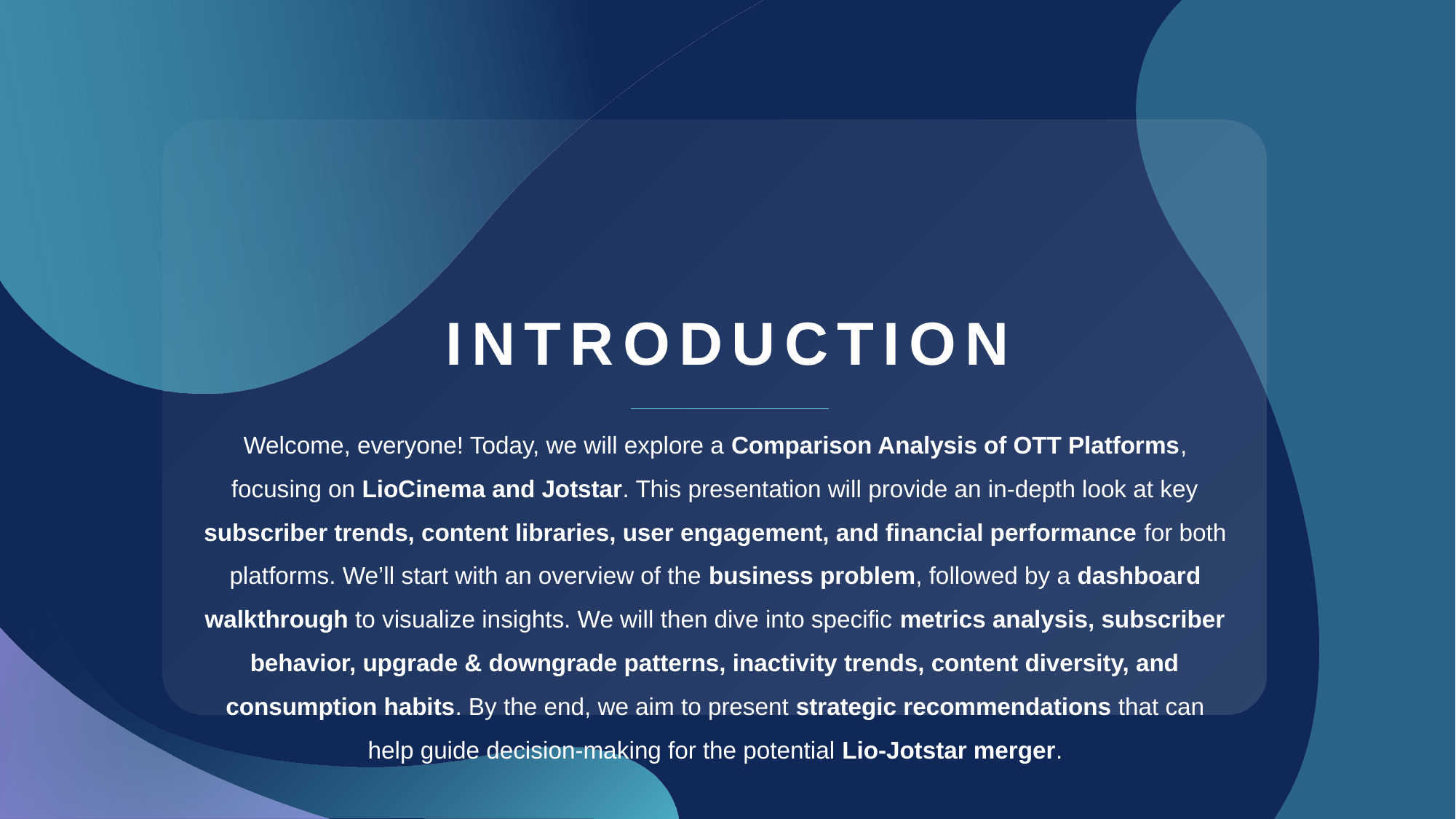

# INTRODUCTION
Welcome, everyone! Today, we will explore a Comparison Analysis of OTT Platforms, focusing on LioCinema and Jotstar. This presentation will provide an in-depth look at key subscriber trends, content libraries, user engagement, and financial performance for both platforms. We’ll start with an overview of the business problem, followed by a dashboard walkthrough to visualize insights. We will then dive into specific metrics analysis, subscriber behavior, upgrade & downgrade patterns, inactivity trends, content diversity, and consumption habits. By the end, we aim to present strategic recommendations that can help guide decision-making for the potential Lio-Jotstar merger.